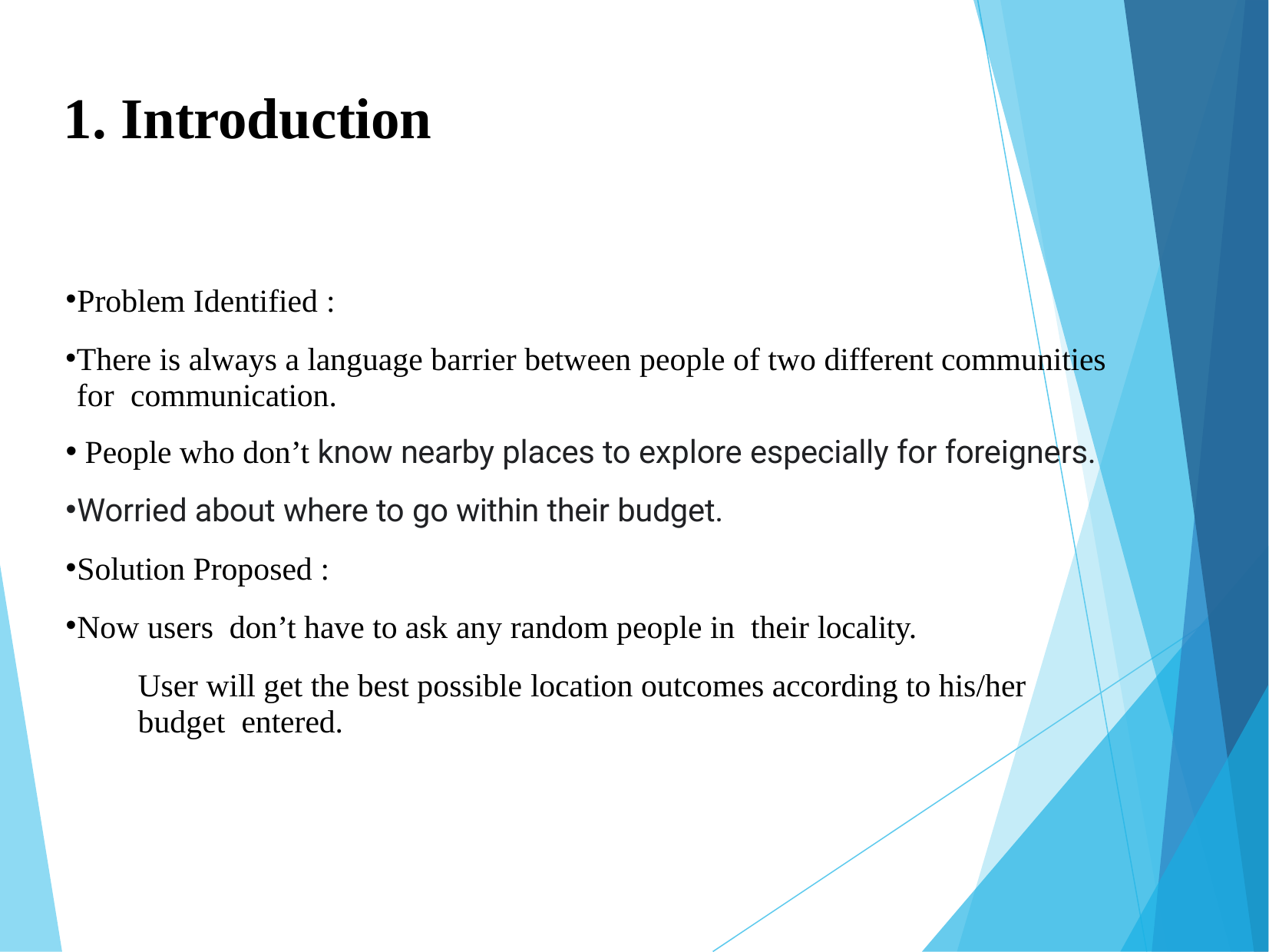

# 1. Introduction
Problem Identified :
There is always a language barrier between people of two different communities for  communication.
People who don’t know nearby places to explore especially for foreigners.
Worried about where to go within their budget.
Solution Proposed :
Now users don’t have to ask any random people in  their locality.
User will get the best possible location outcomes according to his/her budget  entered.